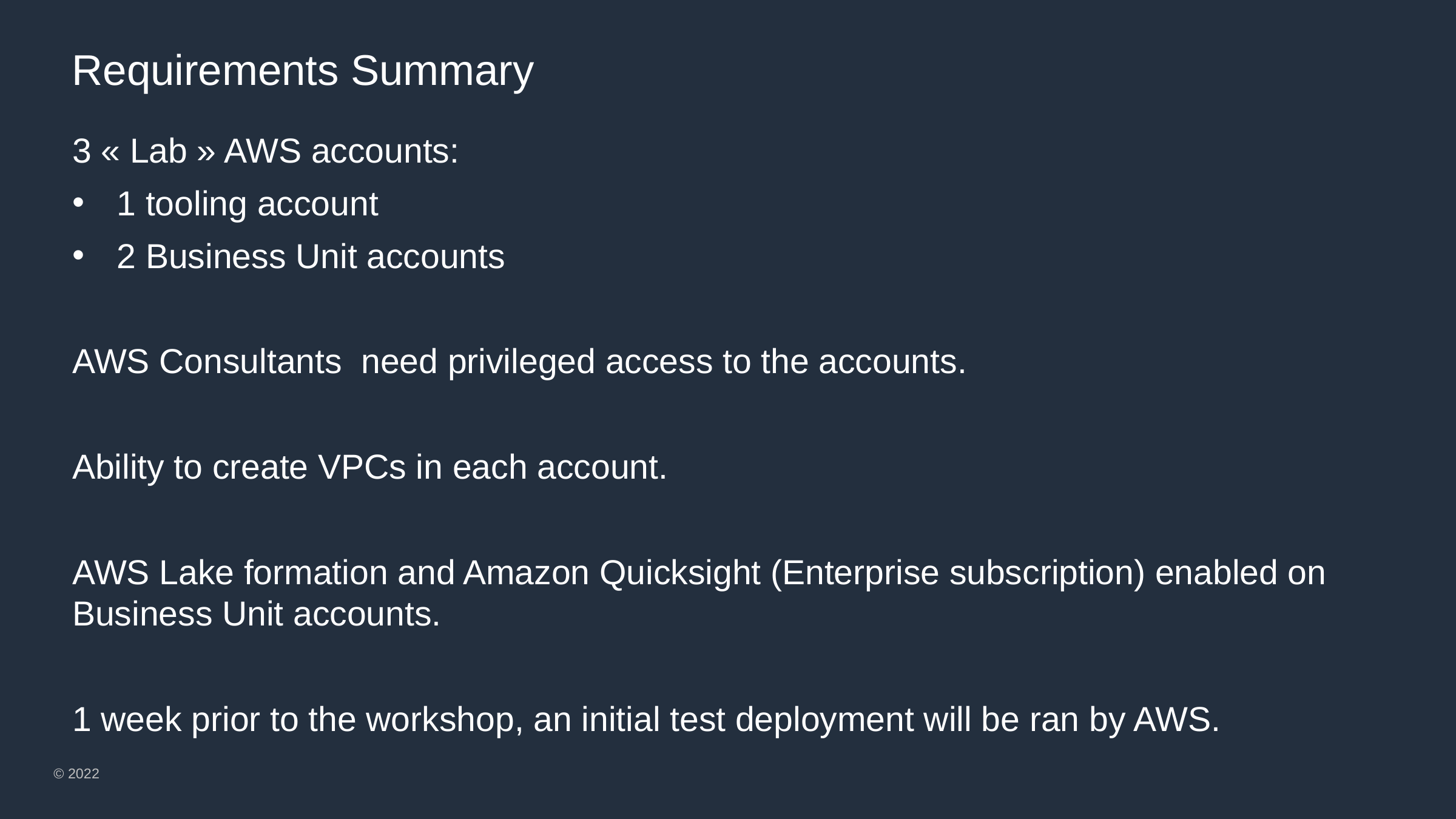

Requirements Summary
3 « Lab » AWS accounts:
1 tooling account
2 Business Unit accounts

AWS Consultants  need privileged access to the accounts.

Ability to create VPCs in each account.

AWS Lake formation and Amazon Quicksight (Enterprise subscription) enabled on Business Unit accounts.

1 week prior to the workshop, an initial test deployment will be ran by AWS.